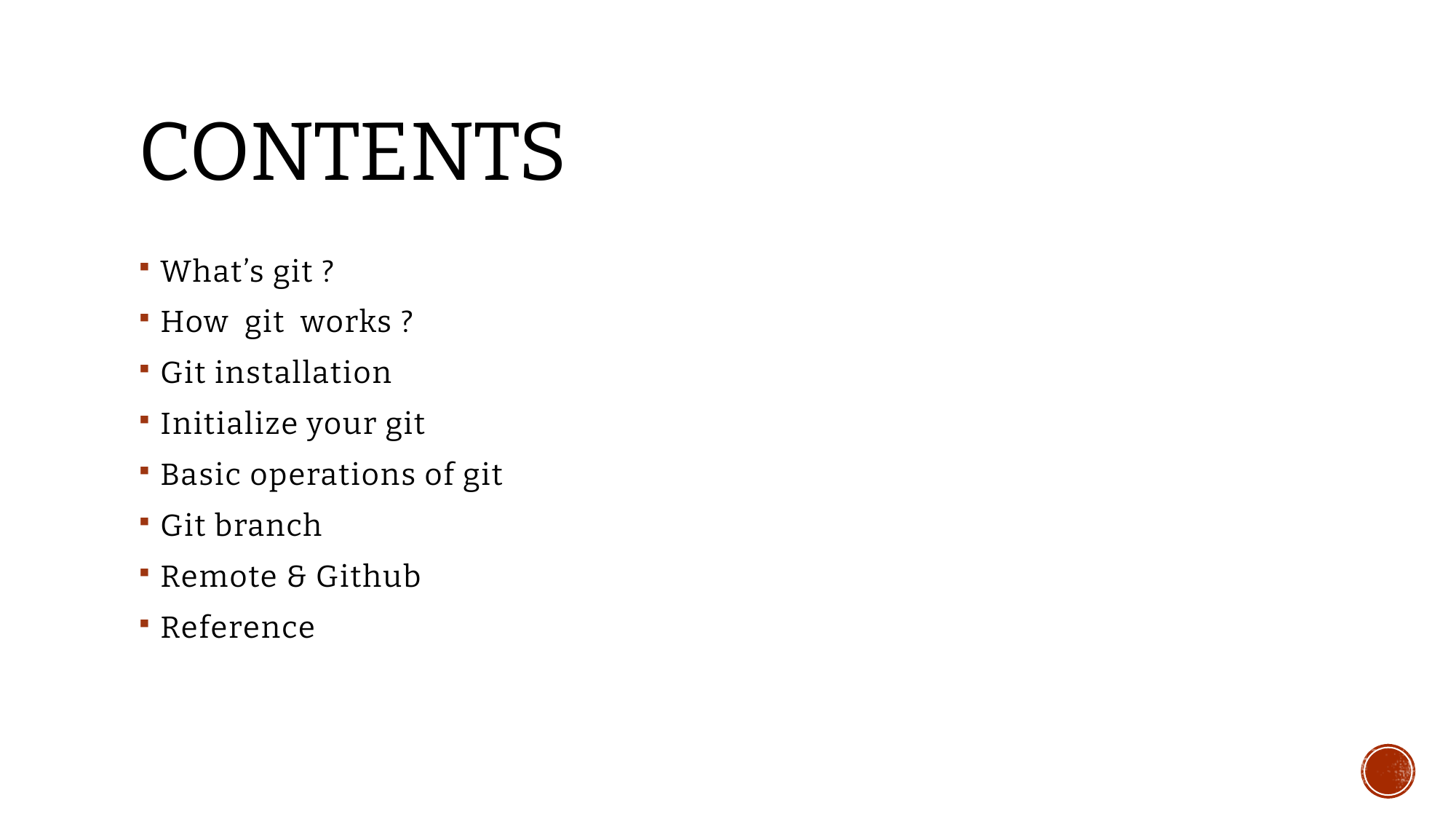

# CONTENTS
What’s git ?
How  git  works ?
Git installation
Initialize your git
Basic operations of git
Git branch
Remote & Github
Reference